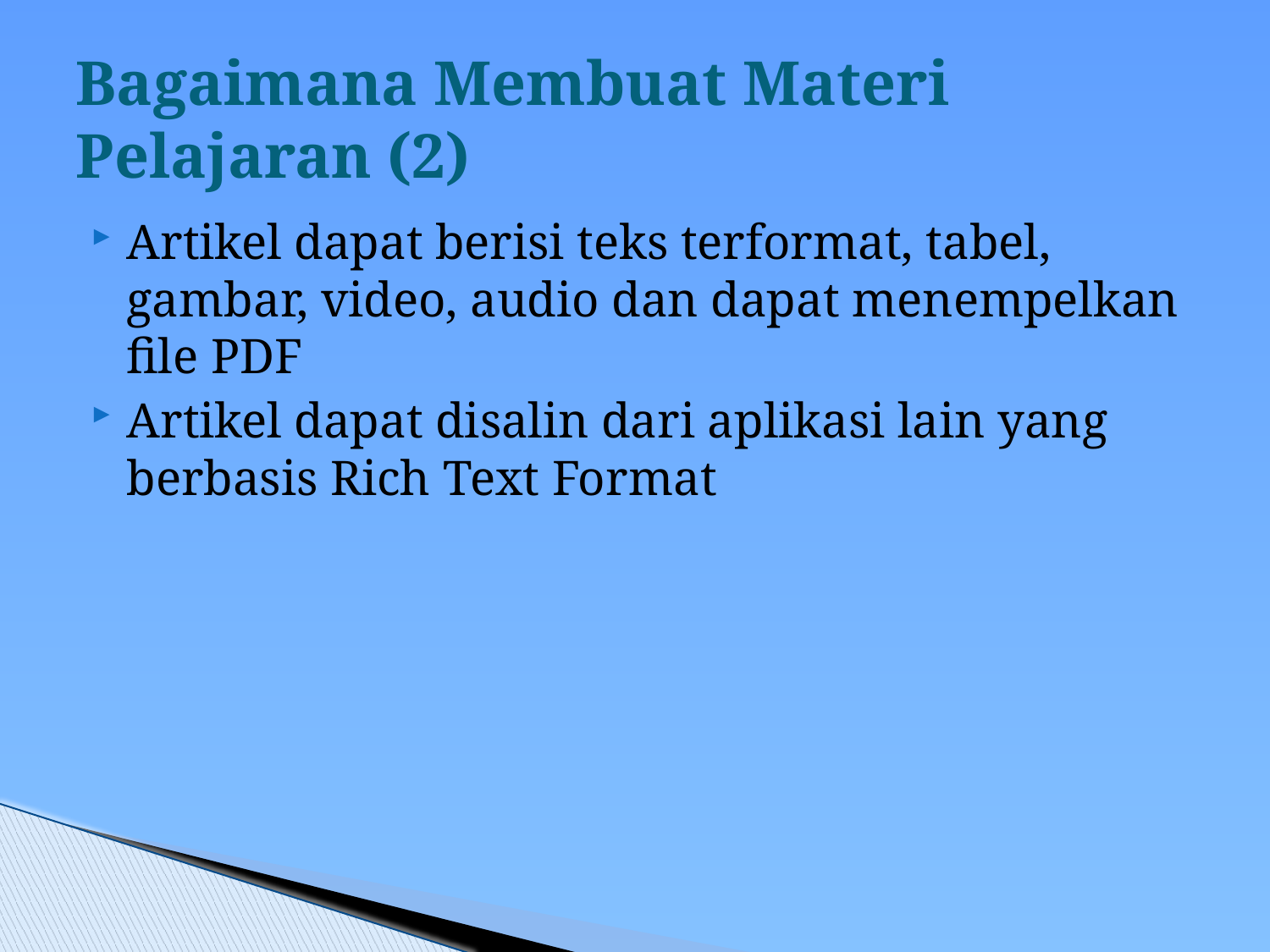

# Bagaimana Membuat Materi Pelajaran (2)
Artikel dapat berisi teks terformat, tabel, gambar, video, audio dan dapat menempelkan file PDF
Artikel dapat disalin dari aplikasi lain yang berbasis Rich Text Format